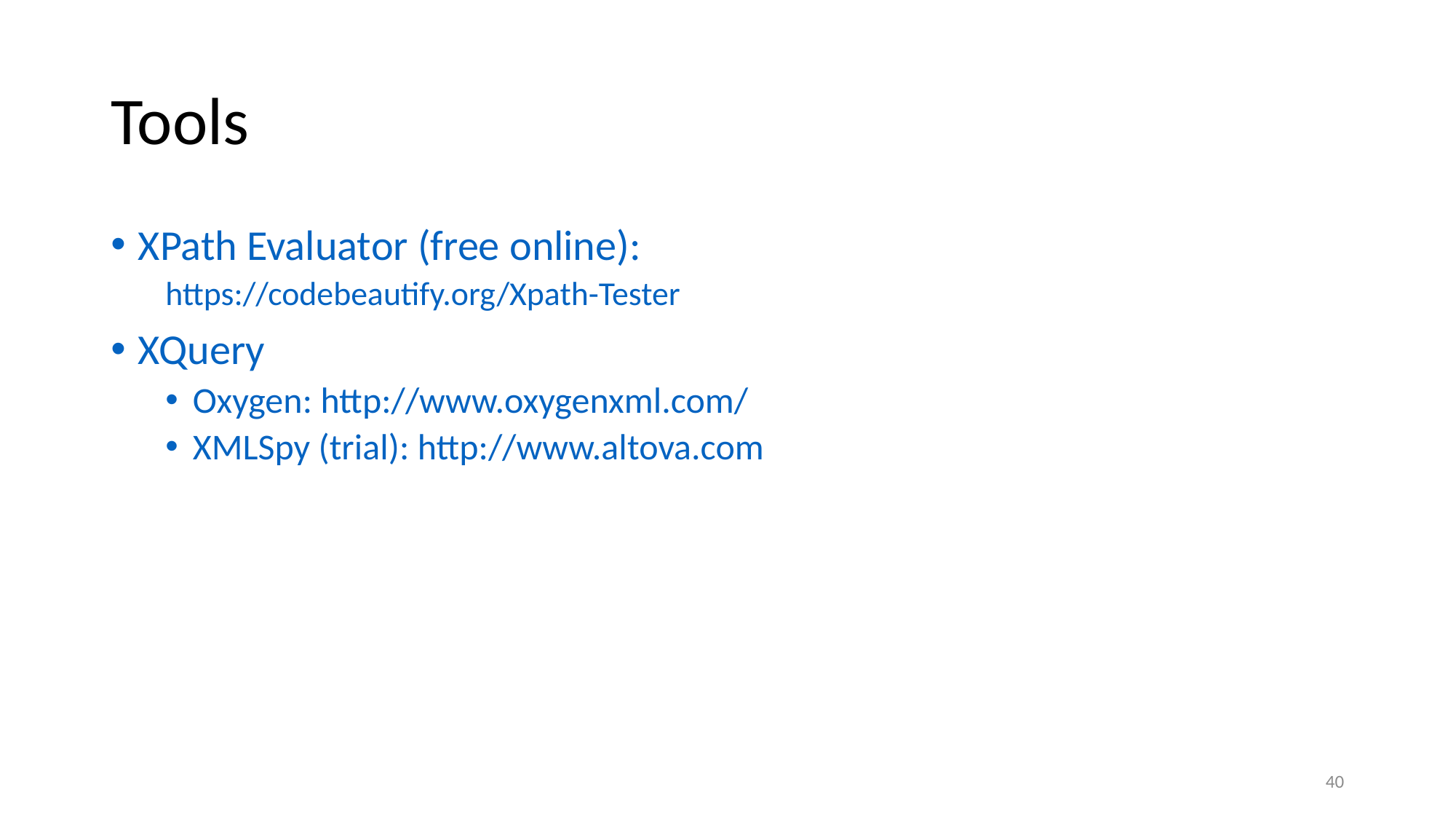

# Tools
XPath Evaluator (free online):
https://codebeautify.org/Xpath-Tester
XQuery
Oxygen: http://www.oxygenxml.com/
XMLSpy (trial): http://www.altova.com

40